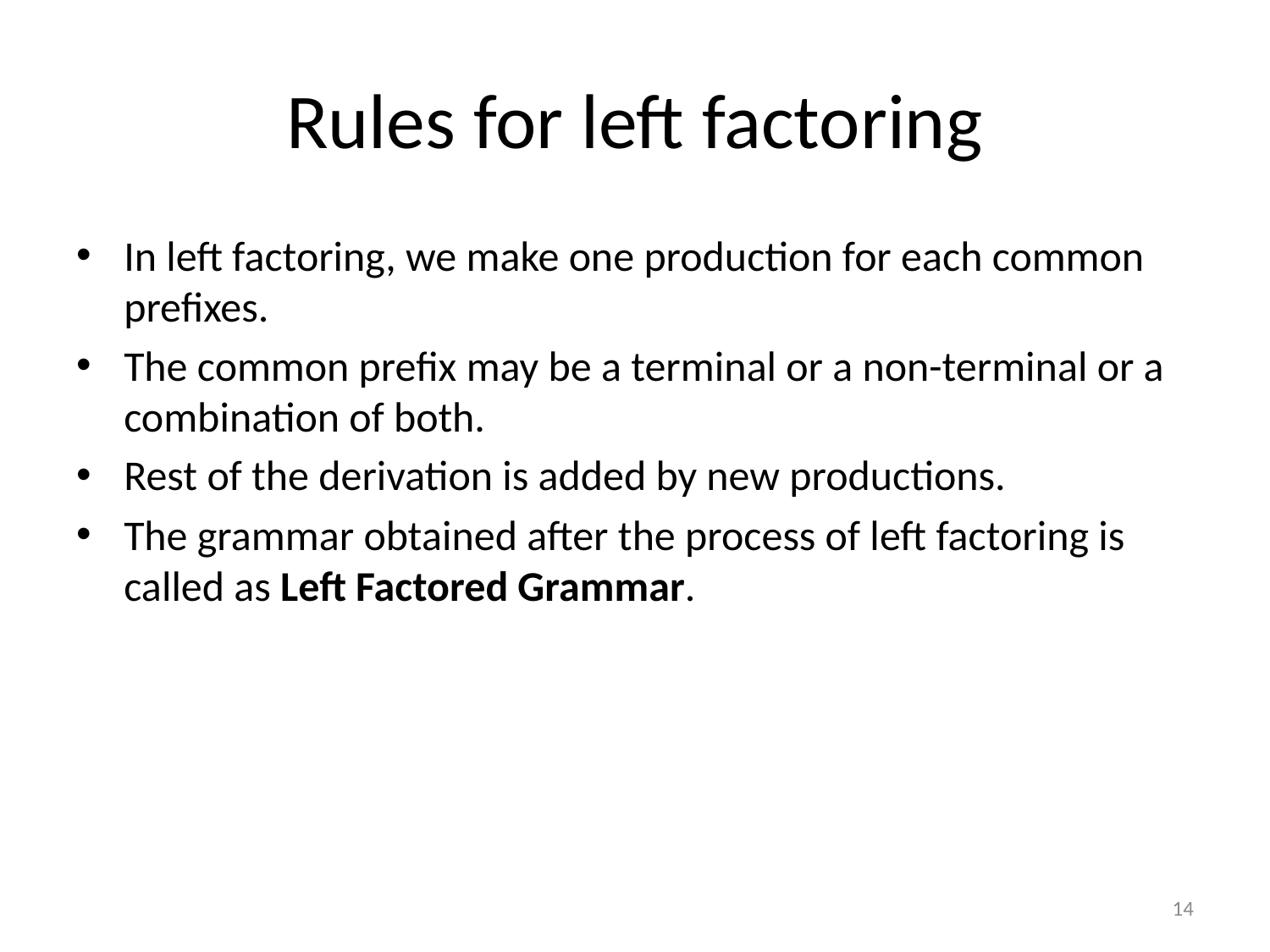

# Rules for left factoring
In left factoring, we make one production for each common prefixes.
The common prefix may be a terminal or a non-terminal or a combination of both.
Rest of the derivation is added by new productions.
The grammar obtained after the process of left factoring is called as Left Factored Grammar.

14